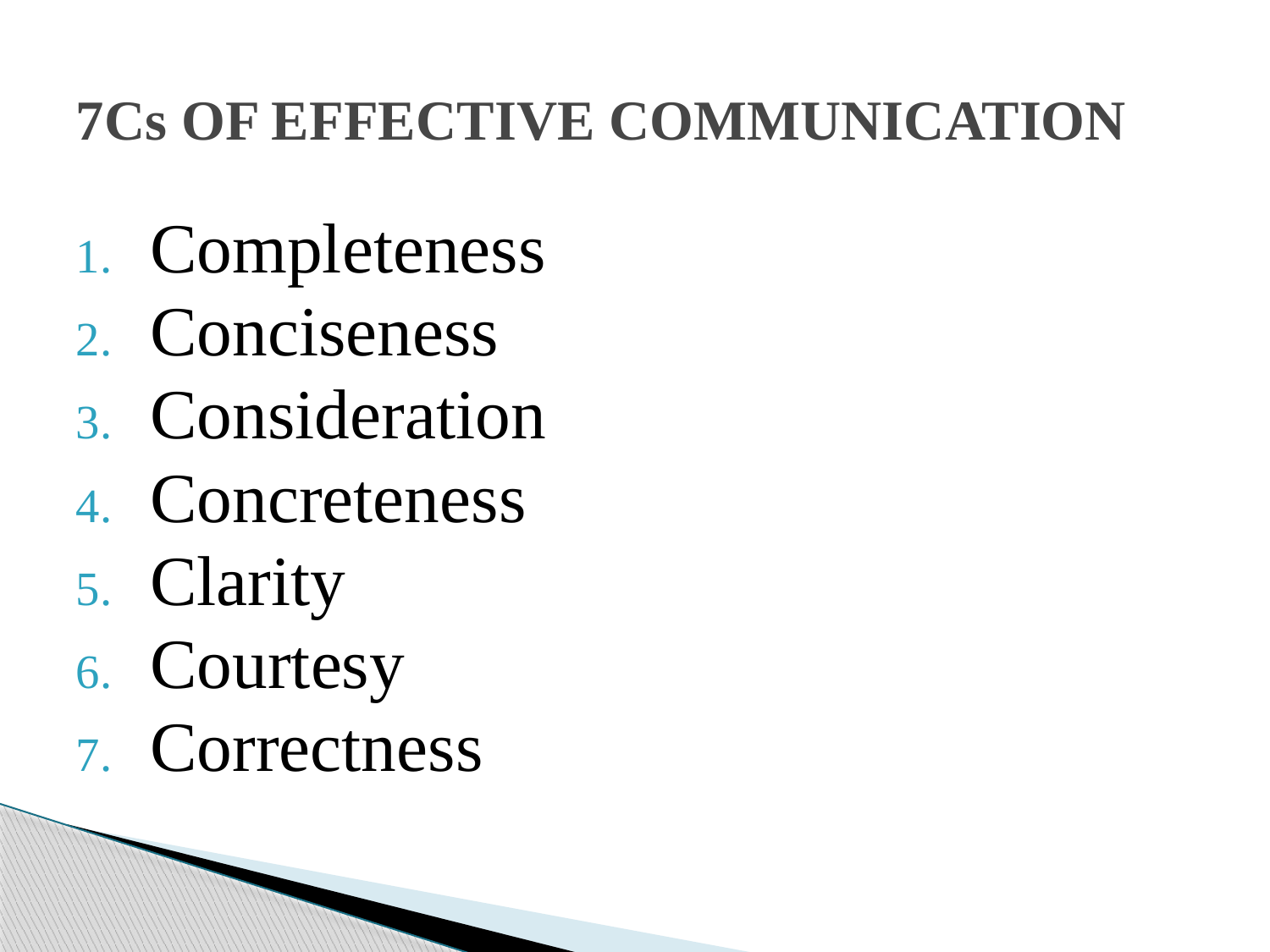

# 7Cs OF EFFECTIVE COMMUNICATION
Completeness
Conciseness
Consideration
Concreteness
Clarity
Courtesy
Correctness